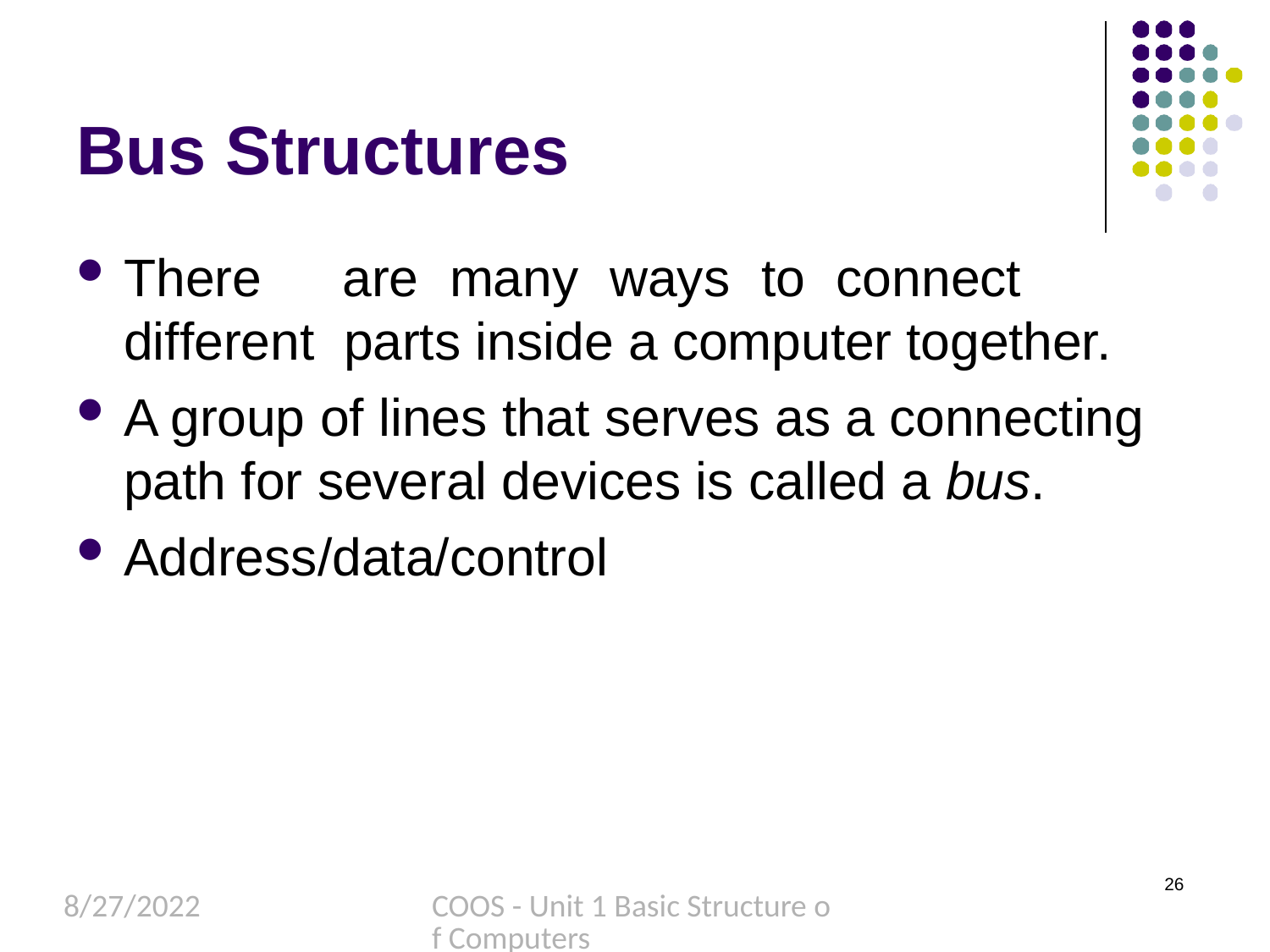

# Bus Structures
There	are	many	ways	to	connect	different  parts inside a computer together.
A group of lines that serves as a connecting  path for several devices is called a bus.
Address/data/control
26
8/27/2022
COOS - Unit 1 Basic Structure of Computers